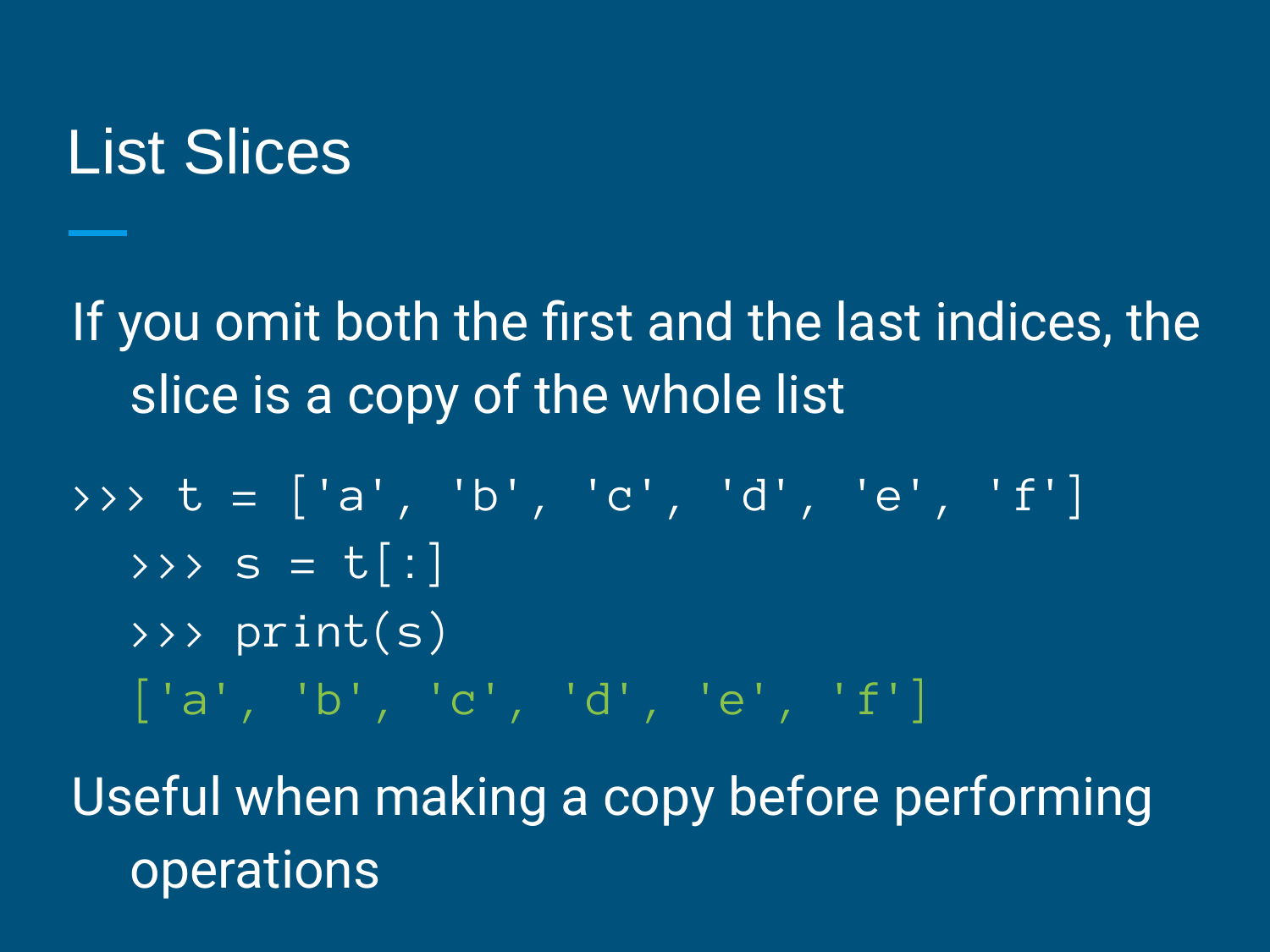

# List Slices
If you omit both the first and the last indices, the slice is a copy of the whole list
>>> t = ['a', 'b', 'c', 'd', 'e', 'f']
>>> s = t[:]
>>> print(s)
['a', 'b', 'c', 'd', 'e', 'f']
Useful when making a copy before performing operations